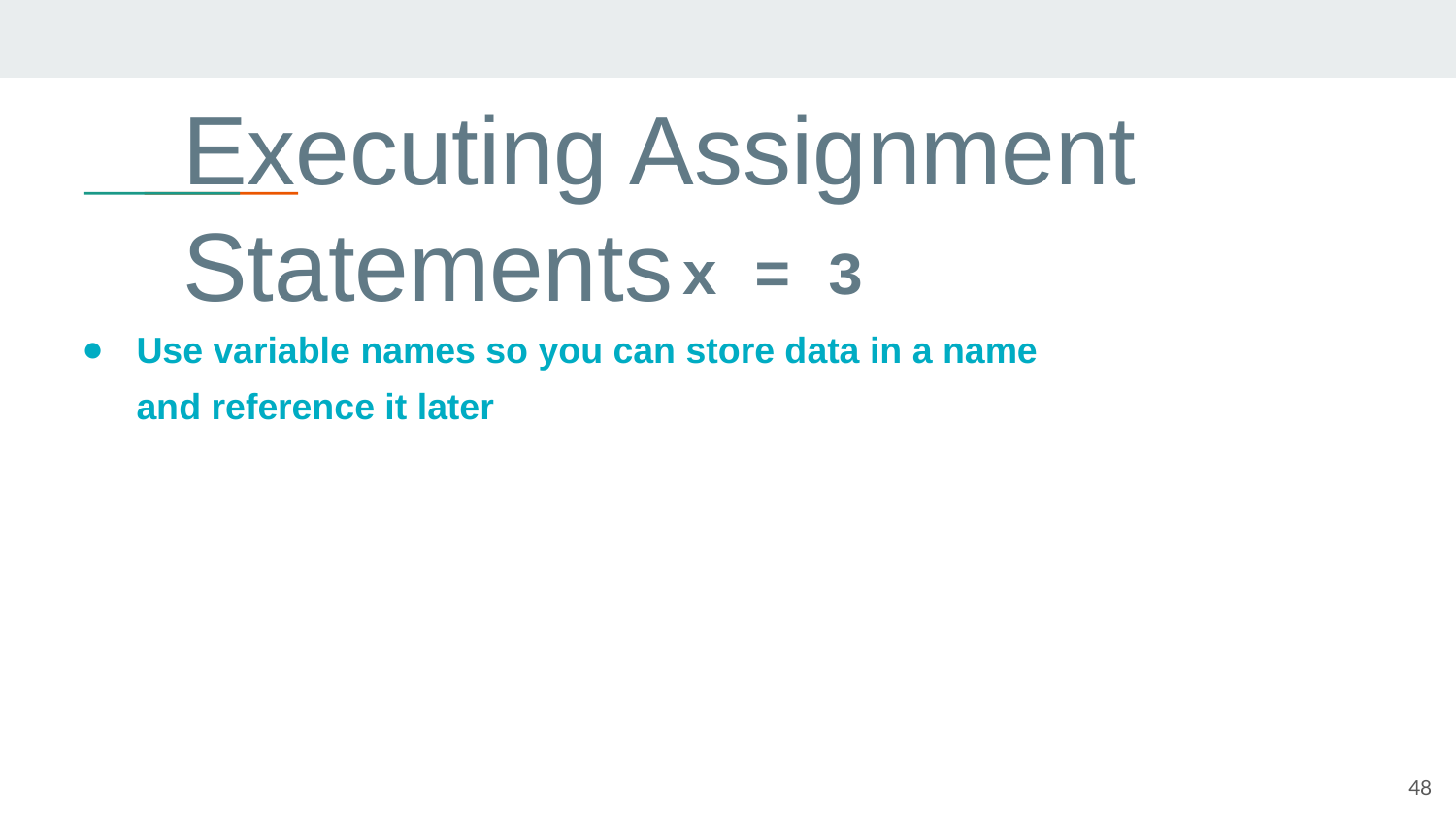

# Executing Assignment Statements
x = 3
Use variable names so you can store data in a name
and reference it later

48